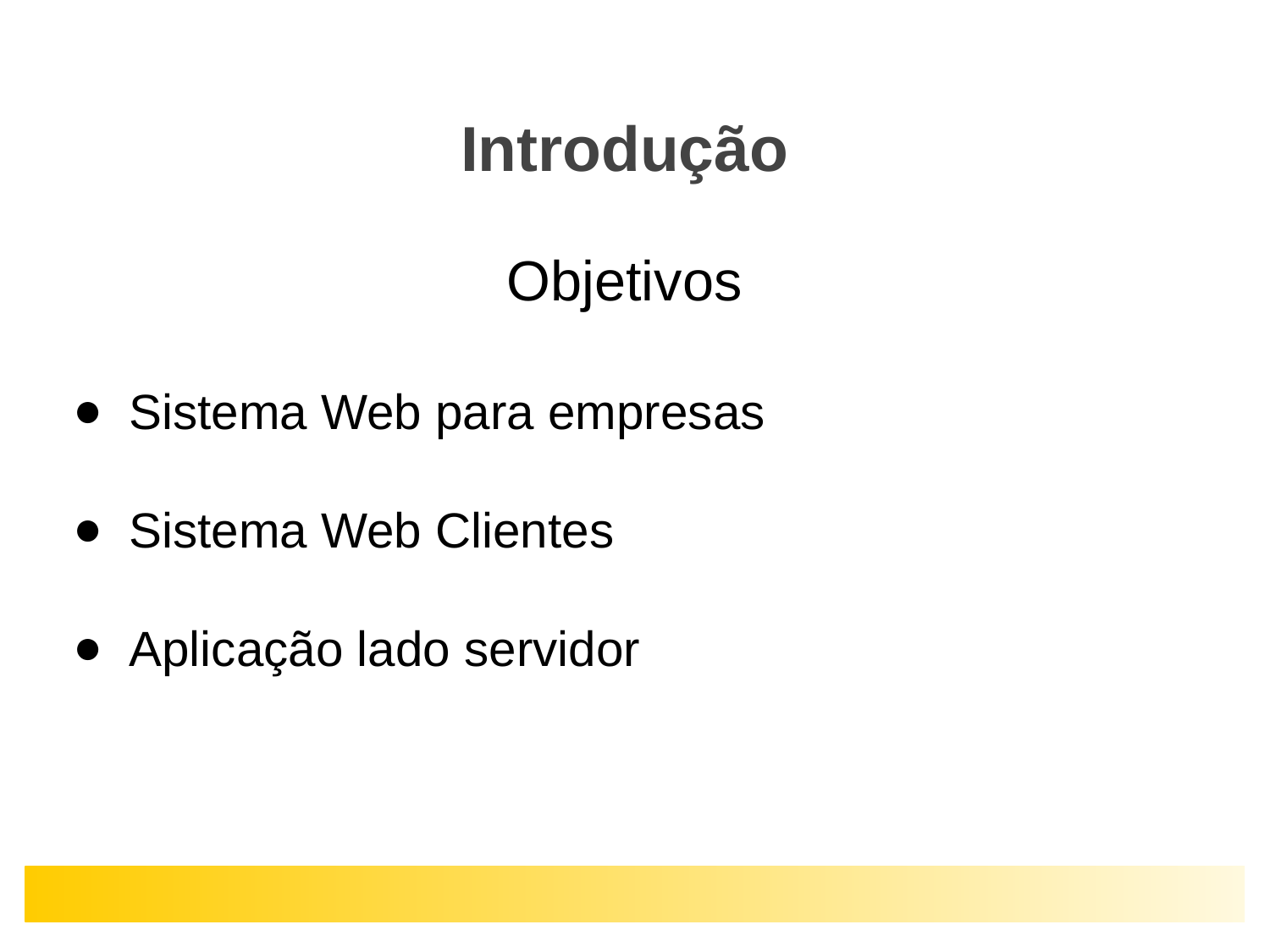

Introdução
Objetivos

Sistema Web para empresas

Sistema Web Clientes

Aplicação lado servidor